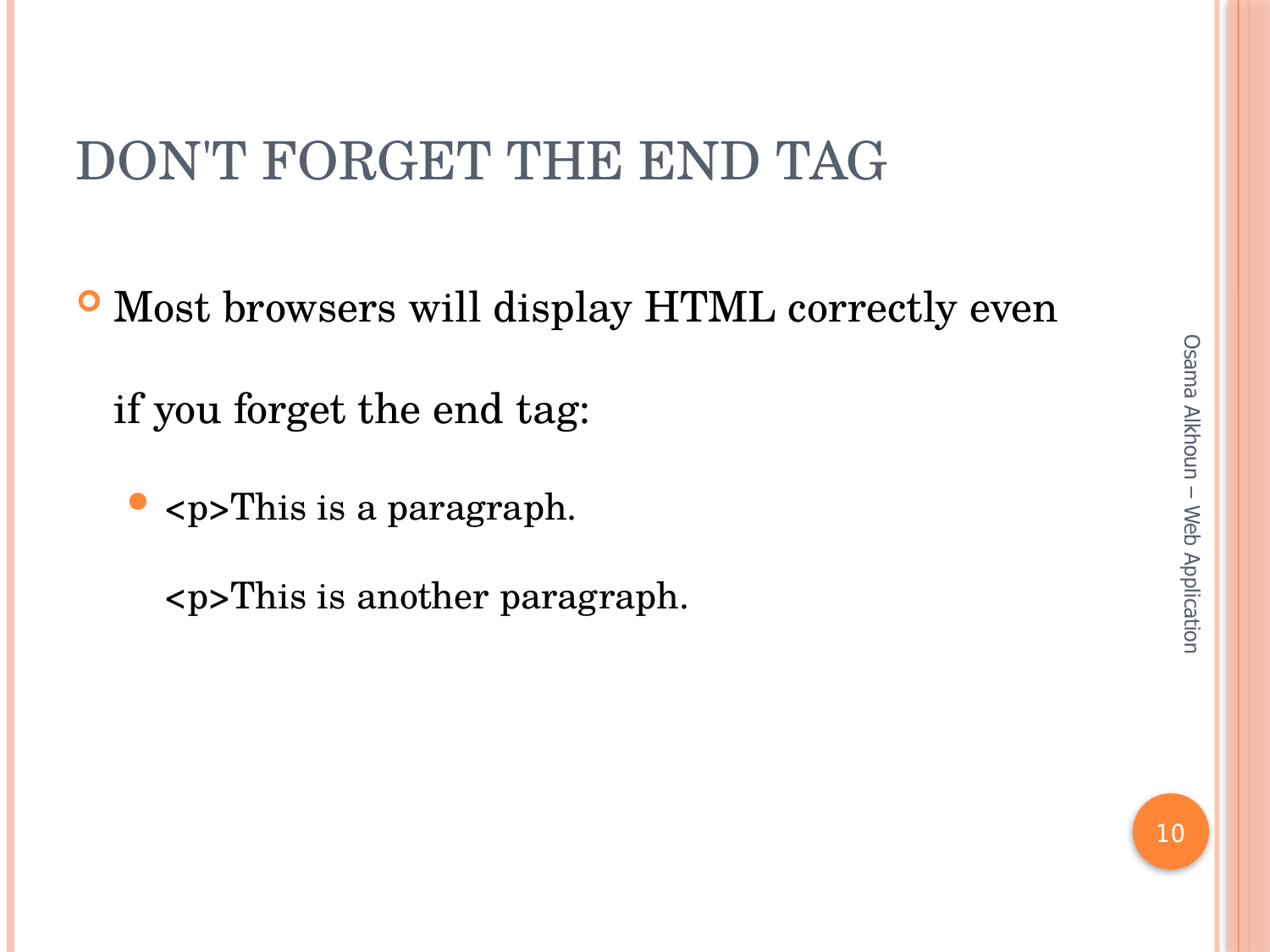

# Don't Forget the End Tag
Most browsers will display HTML correctly even if you forget the end tag:
<p>This is a paragraph.
<p>This is another paragraph.
Osama Alkhoun – Web Application
10